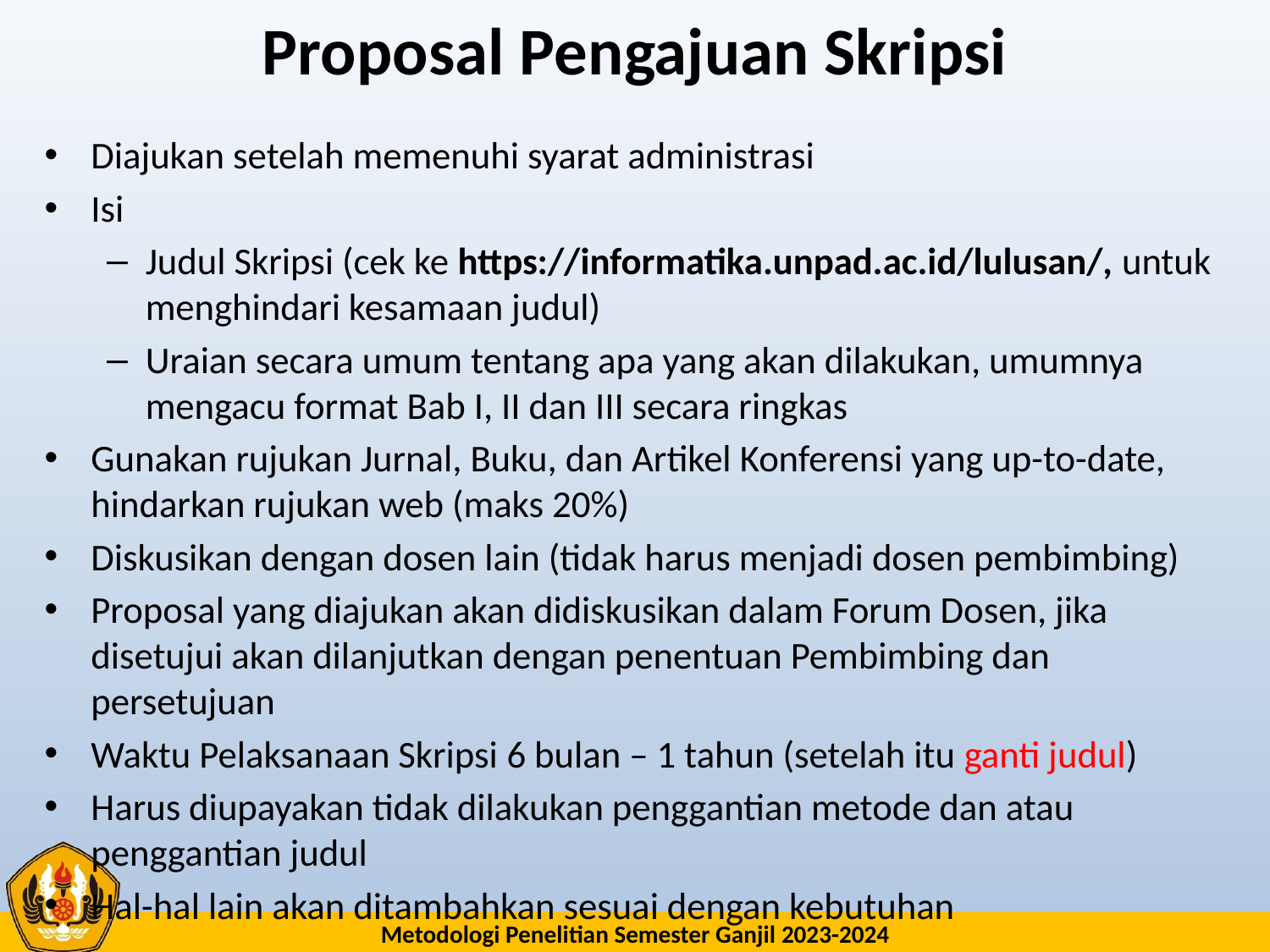

# Proposal Pengajuan Skripsi
Diajukan setelah memenuhi syarat administrasi
Isi
Judul Skripsi (cek ke https://informatika.unpad.ac.id/lulusan/, untuk menghindari kesamaan judul)
Uraian secara umum tentang apa yang akan dilakukan, umumnya mengacu format Bab I, II dan III secara ringkas
Gunakan rujukan Jurnal, Buku, dan Artikel Konferensi yang up-to-date, hindarkan rujukan web (maks 20%)
Diskusikan dengan dosen lain (tidak harus menjadi dosen pembimbing)
Proposal yang diajukan akan didiskusikan dalam Forum Dosen, jika disetujui akan dilanjutkan dengan penentuan Pembimbing dan persetujuan
Waktu Pelaksanaan Skripsi 6 bulan – 1 tahun (setelah itu ganti judul)
Harus diupayakan tidak dilakukan penggantian metode dan atau penggantian judul
Hal-hal lain akan ditambahkan sesuai dengan kebutuhan